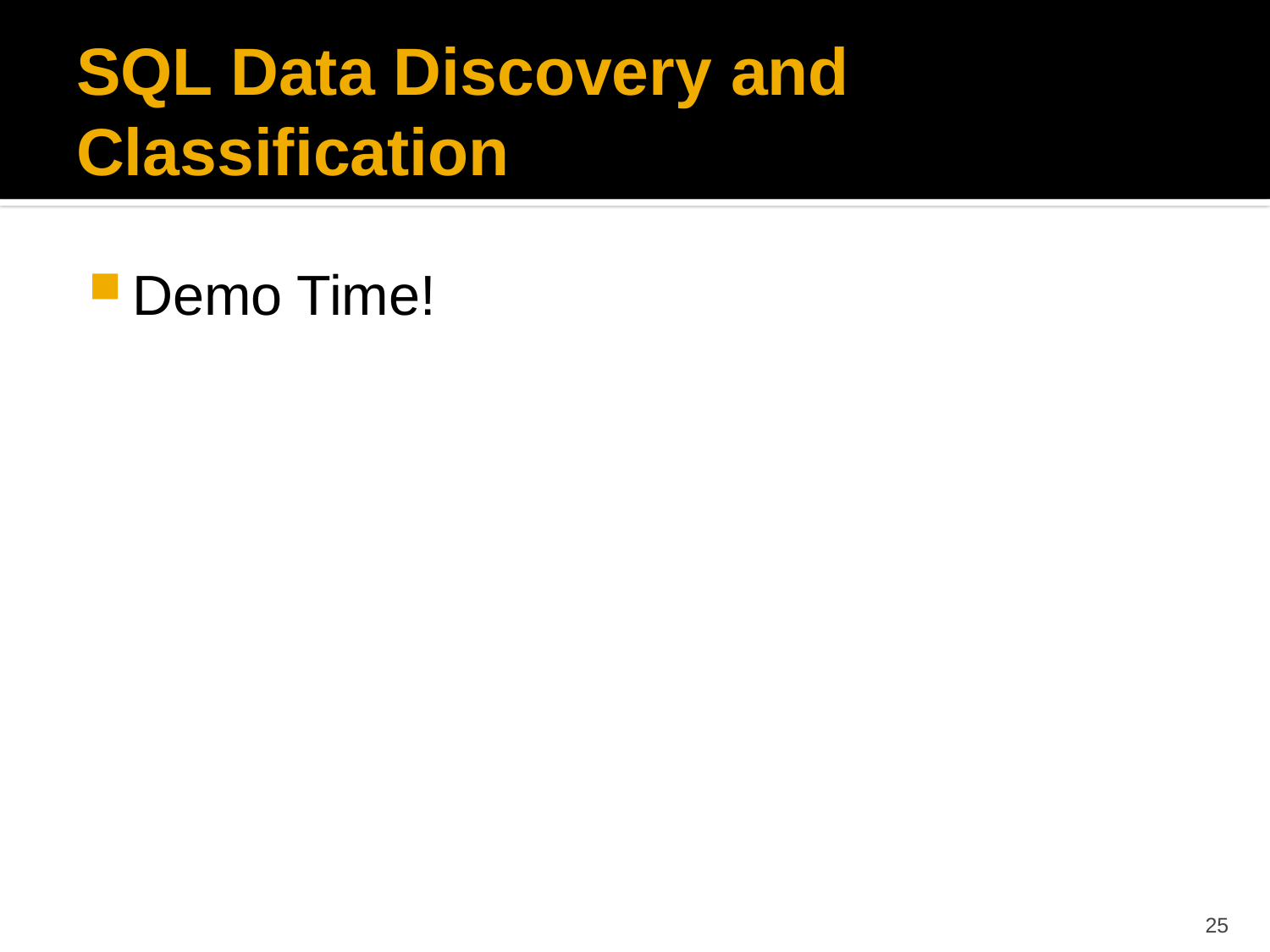

# SQL Data Discovery and Classification
Demo Time!
25